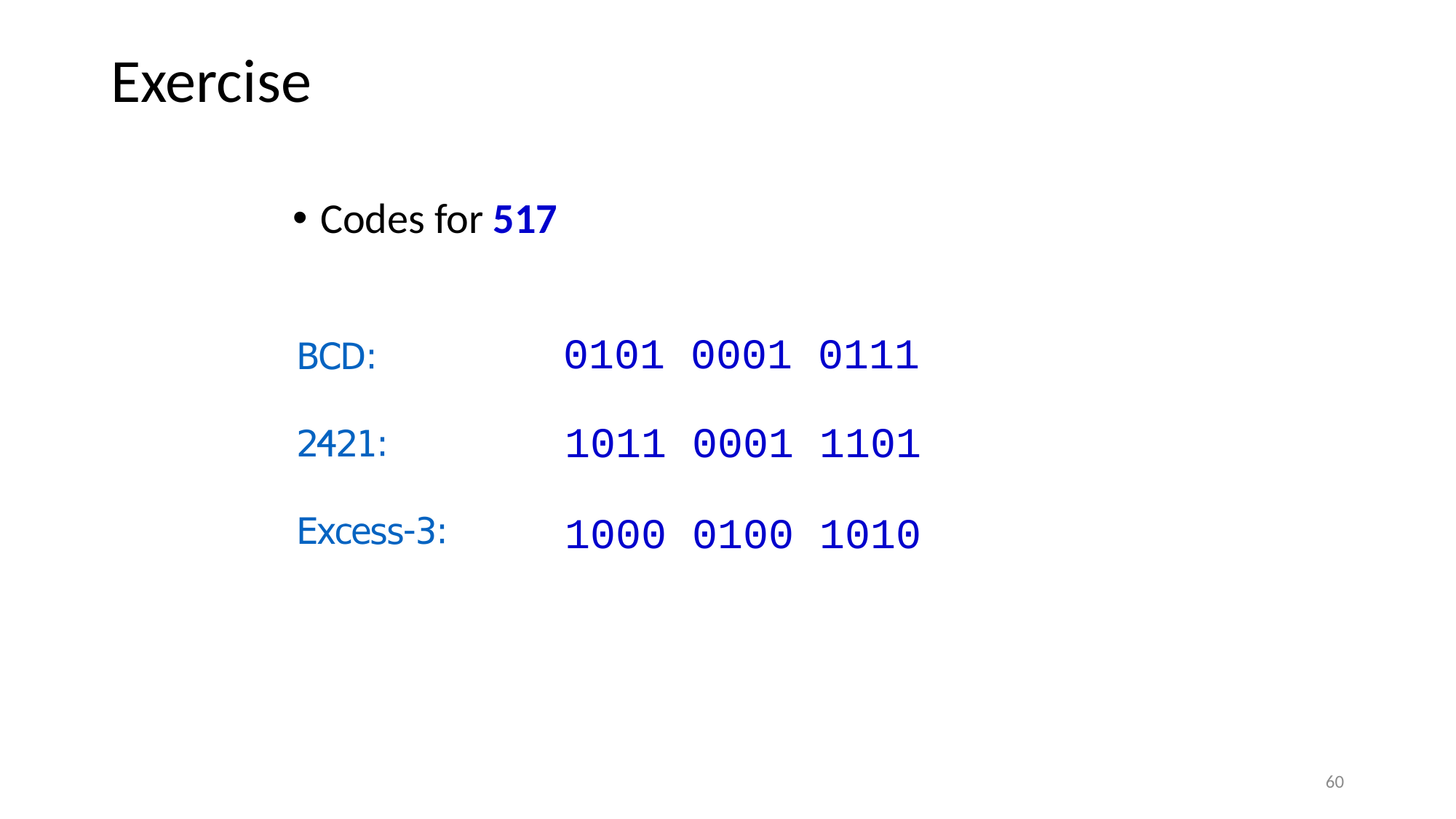

# Exercise
Codes for 517
0101 0001 0111
BCD:

2421:

Excess-3:
1011 0001 1101
1000 0100 1010
60